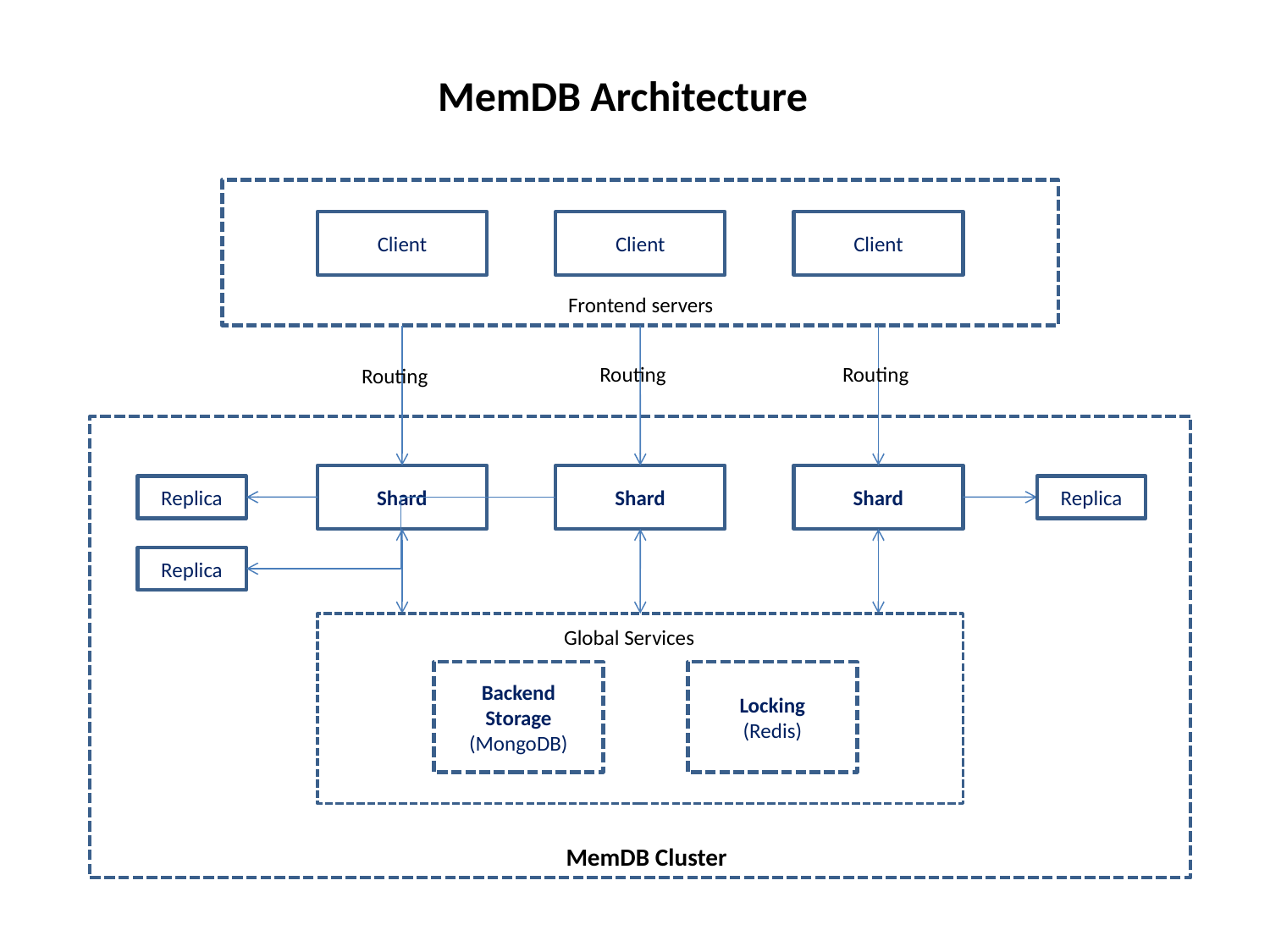

MemDB Architecture

Client
Client
Client
Frontend servers
Routing
Routing
Routing

Shard
Shard
Shard
Replica
Replica
Replica

Global Services
Backend Storage
(MongoDB)
Locking
(Redis)
MemDB Cluster